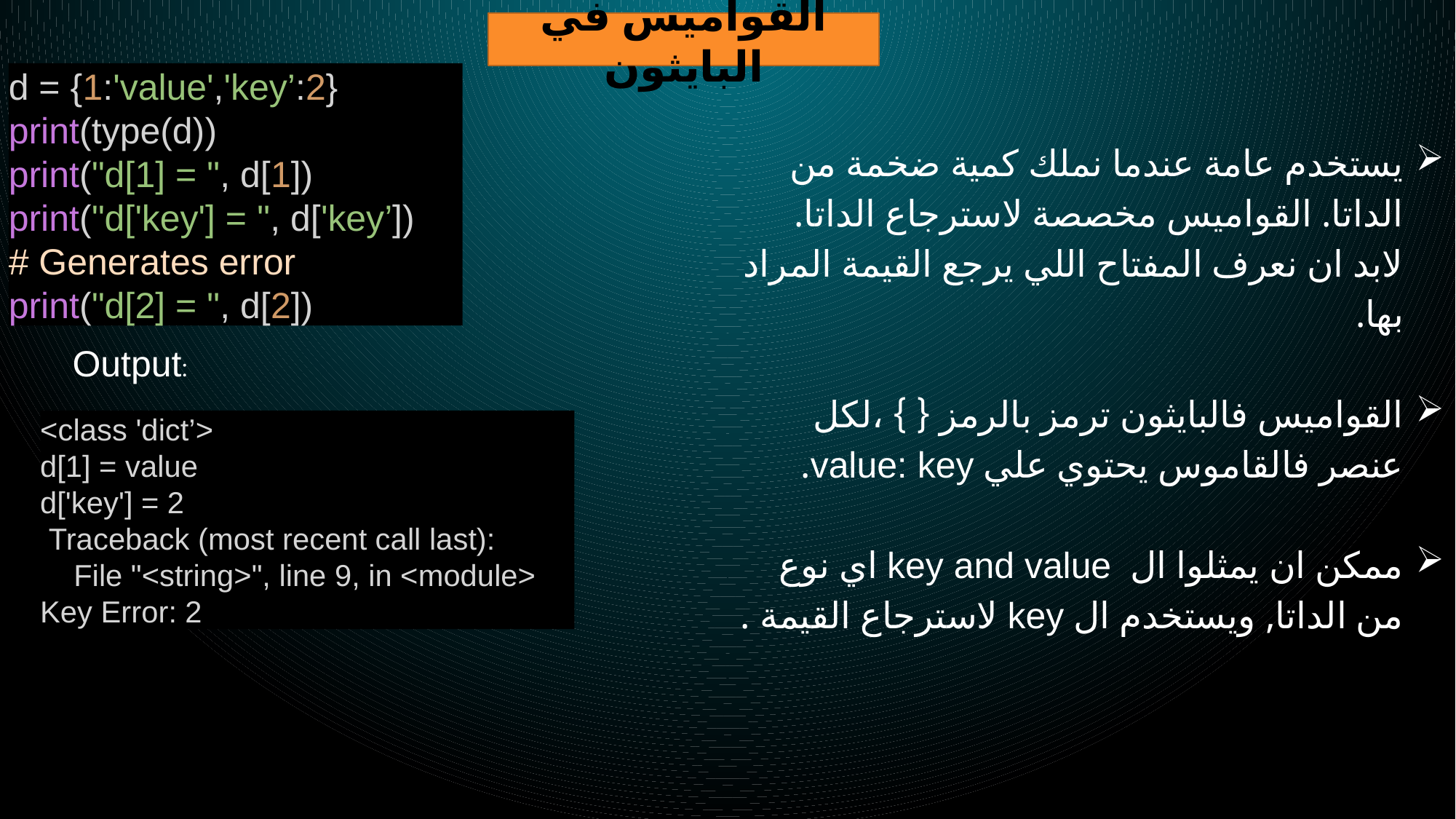

القواميس في البايثون
d = {1:'value','key’:2}
print(type(d))
print("d[1] = ", d[1])
print("d['key'] = ", d['key’])
# Generates error
print("d[2] = ", d[2])

يستخدم عامة عندما نملك كمية ضخمة من الداتا. القواميس مخصصة لاسترجاع الداتا. لابد ان نعرف المفتاح اللي يرجع القيمة المراد بها.

القواميس فالبايثون ترمز بالرمز { } ،لكل عنصر فالقاموس يحتوي علي value: key.

ممكن ان يمثلوا ال  key and value اي نوع من الداتا, ويستخدم ال key لاسترجاع القيمة .

Output:
<class 'dict’>
d[1] = value
d['key'] = 2
 Traceback (most recent call last):
    File "<string>", line 9, in <module>
Key Error: 2